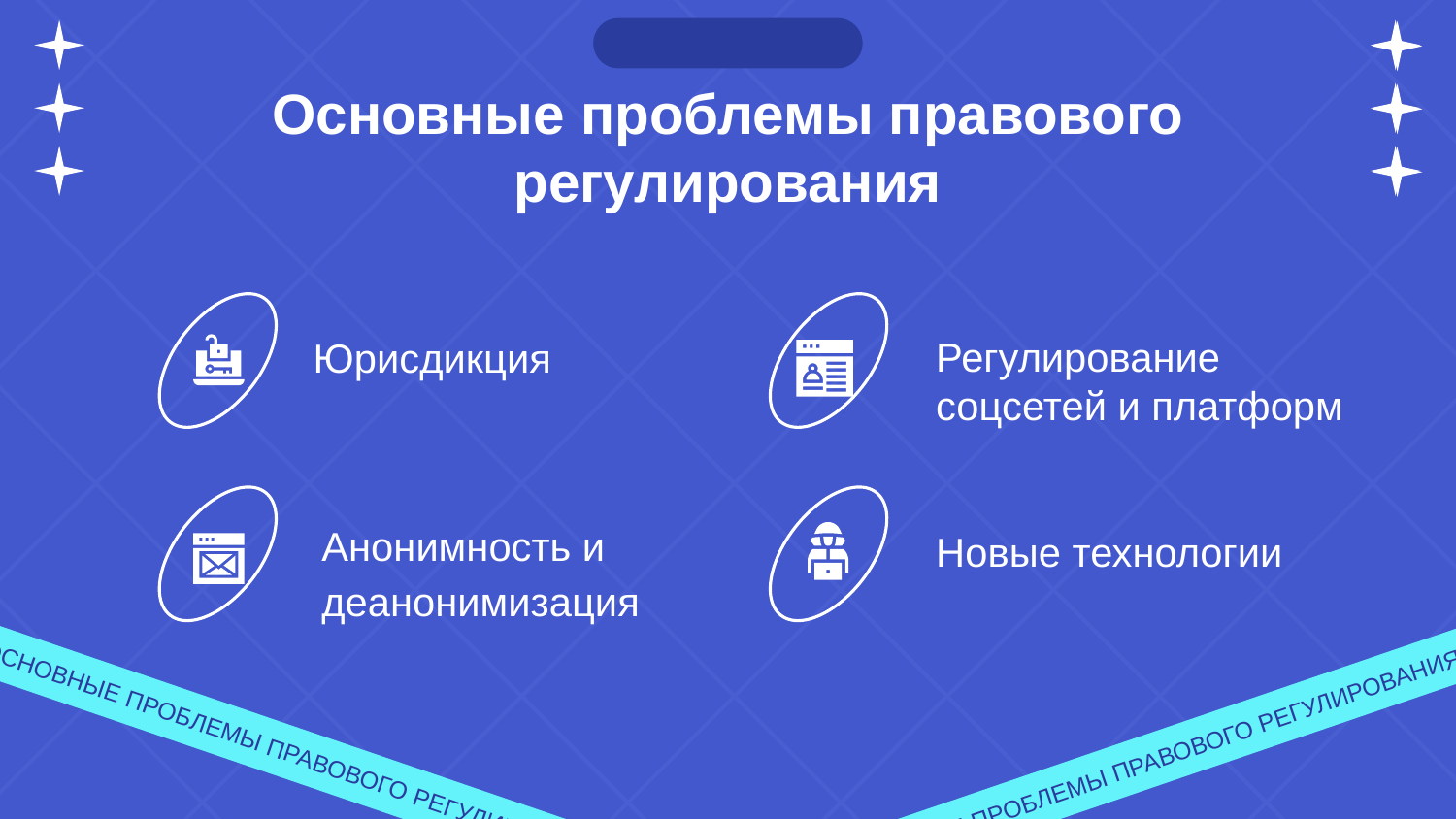

Основные проблемы правового регулирования

# Юрисдикция

Регулирование соцсетей и платформ

Новые технологии

Анонимность и деанонимизация
ОСНОВНЫЕ ПРОБЛЕМЫ ПРАВОВОГО РЕГУЛИРОВАНИЯ

ОСНОВНЫЕ ПРОБЛЕМЫ ПРАВОВОГО РЕГУЛИРОВАНИЯ